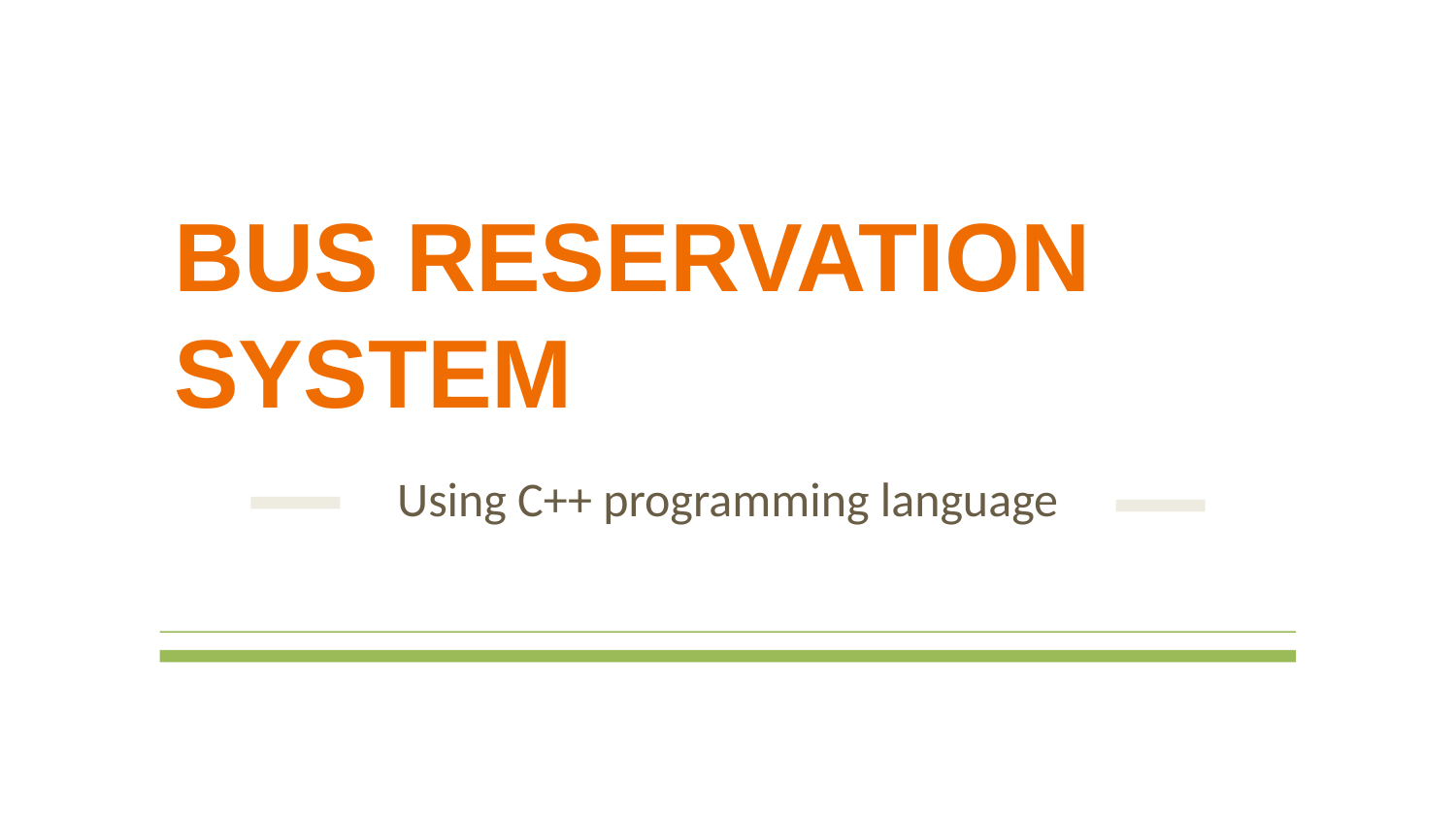

BUS RESERVATION SYSTEM
Using C++ programming language